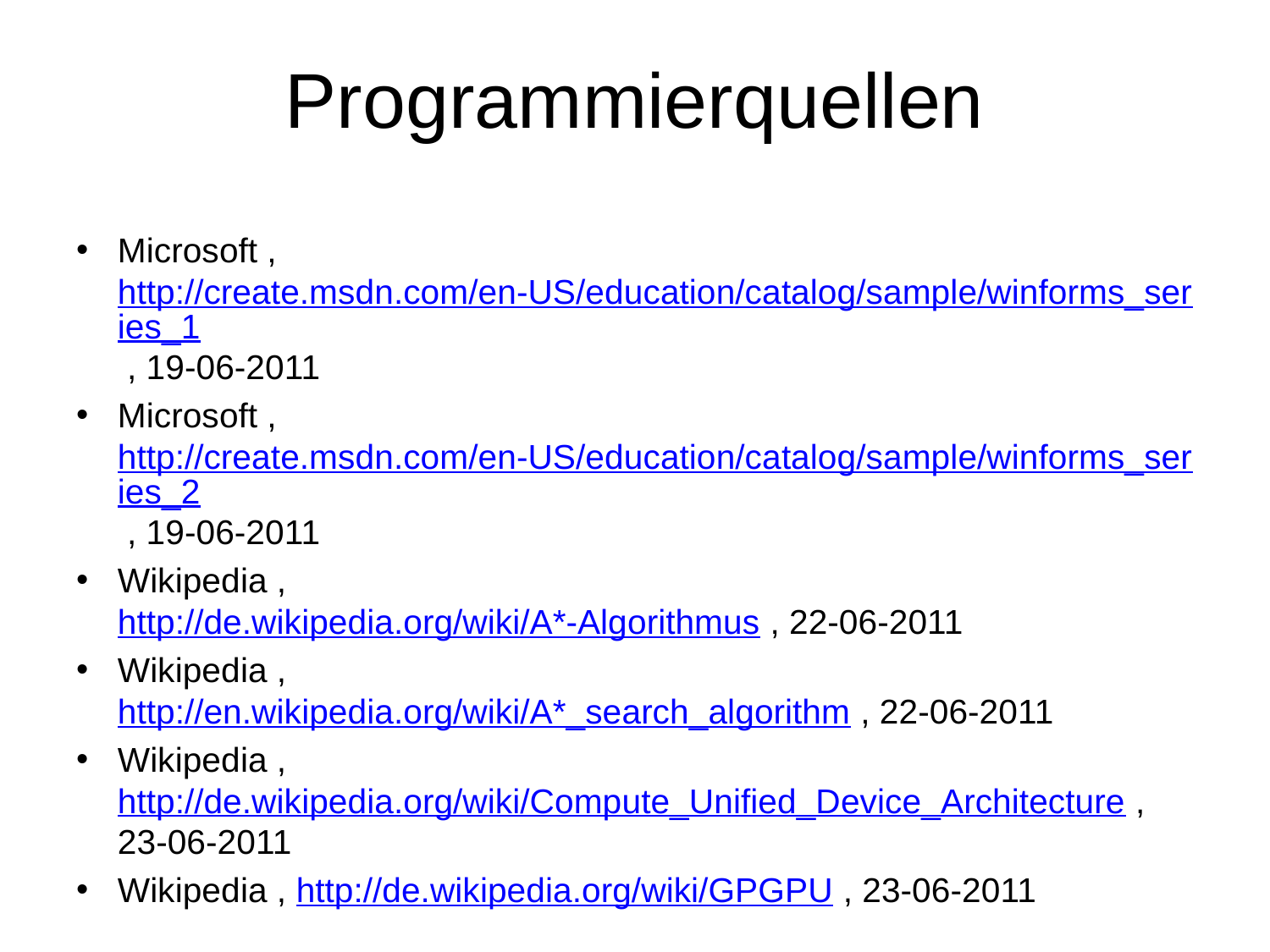

# Programmierquellen

Microsoft ,
http://create.msdn.com/en-US/education/catalog/sample/winforms_series_1 , 19-06-2011
Microsoft ,
http://create.msdn.com/en-US/education/catalog/sample/winforms_series_2 , 19-06-2011
Wikipedia ,
http://de.wikipedia.org/wiki/A*-Algorithmus , 22-06-2011
Wikipedia ,
http://en.wikipedia.org/wiki/A*_search_algorithm , 22-06-2011
Wikipedia , http://de.wikipedia.org/wiki/Compute_Unified_Device_Architecture , 23-06-2011
Wikipedia , http://de.wikipedia.org/wiki/GPGPU , 23-06-2011